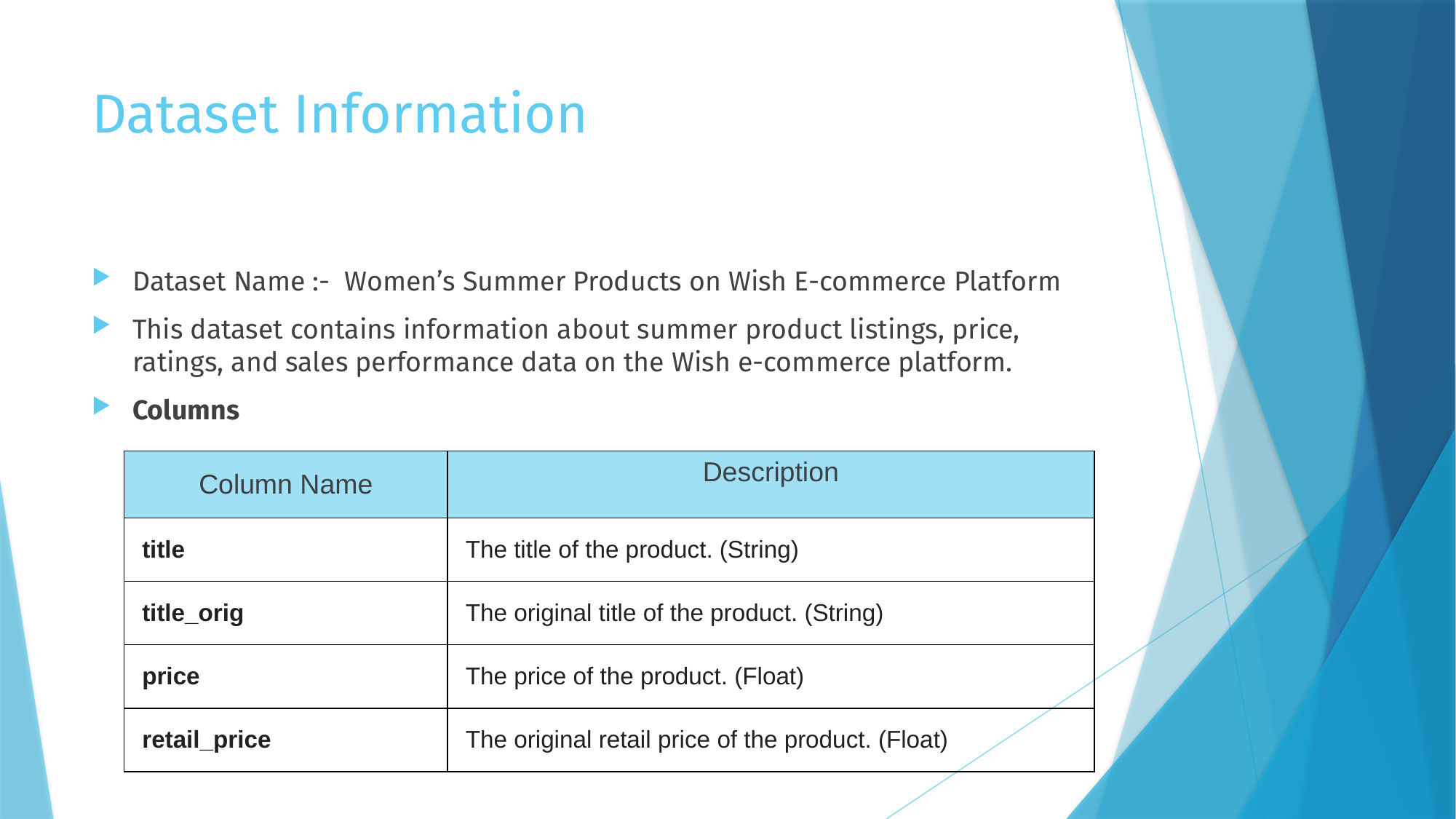

# Dataset Information
Dataset Name :-  Women’s Summer Products on Wish E-commerce Platform
This dataset contains information about summer product listings, price, ratings, and sales performance data on the Wish e-commerce platform.
Columns

| Column Name | Description |
| --- | --- |
| title | The title of the product. (String) |
| title\_orig | The original title of the product. (String) |
| price | The price of the product. (Float) |
| retail\_price | The original retail price of the product. (Float) |